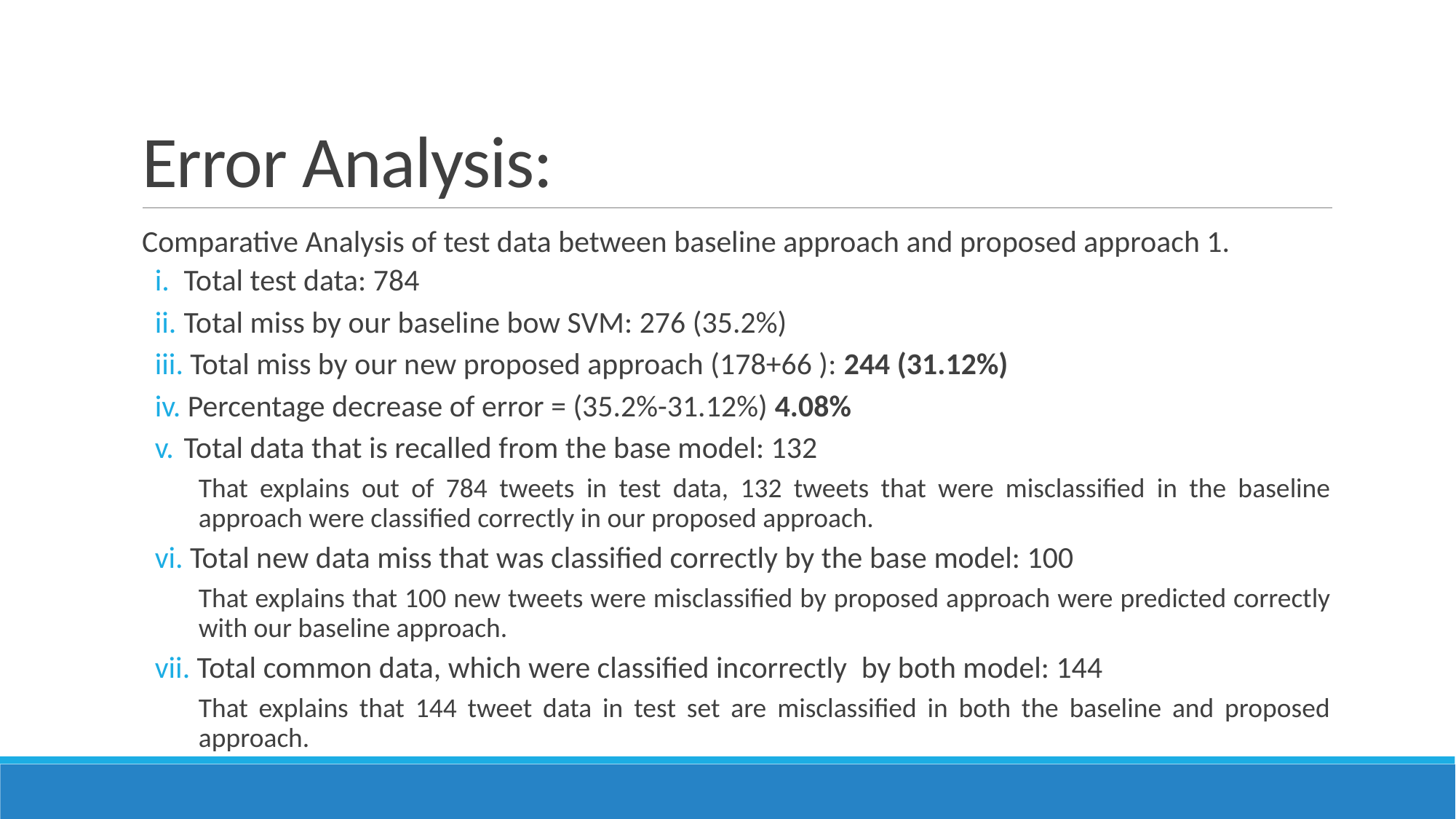

# Error Analysis:
Comparative Analysis of test data between baseline approach and proposed approach 1.
 Total test data: 784
 Total miss by our baseline bow SVM: 276 (35.2%)
 Total miss by our new proposed approach (178+66 ): 244 (31.12%)
 Percentage decrease of error = (35.2%-31.12%) 4.08%
 Total data that is recalled from the base model: 132
That explains out of 784 tweets in test data, 132 tweets that were misclassified in the baseline approach were classified correctly in our proposed approach.
 Total new data miss that was classified correctly by the base model: 100
That explains that 100 new tweets were misclassified by proposed approach were predicted correctly with our baseline approach.
 Total common data, which were classified incorrectly  by both model: 144
That explains that 144 tweet data in test set are misclassified in both the baseline and proposed approach.